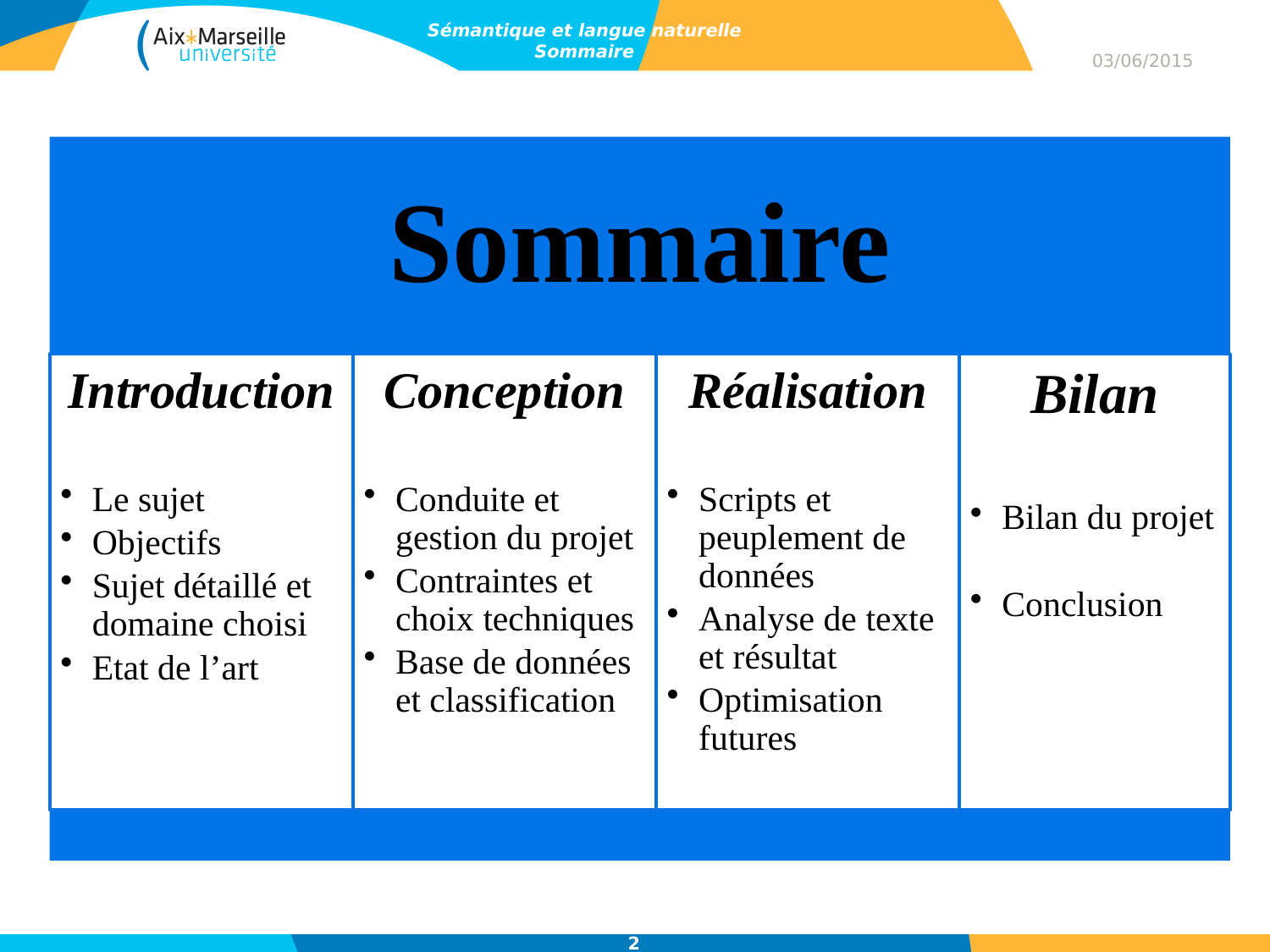

03/06/2015
Sémantique et langue naturelle
Sommaire
Sommaire
Introduction

Le sujet
Objectifs
Sujet détaillé et domaine choisi
Etat de l’art
Conception

Conduite et gestion du projet
Contraintes et choix techniques
Base de données et classification
Réalisation

Scripts et peuplement de données
Analyse de texte et résultat
Optimisation futures
Bilan

Bilan du projet

Conclusion
2